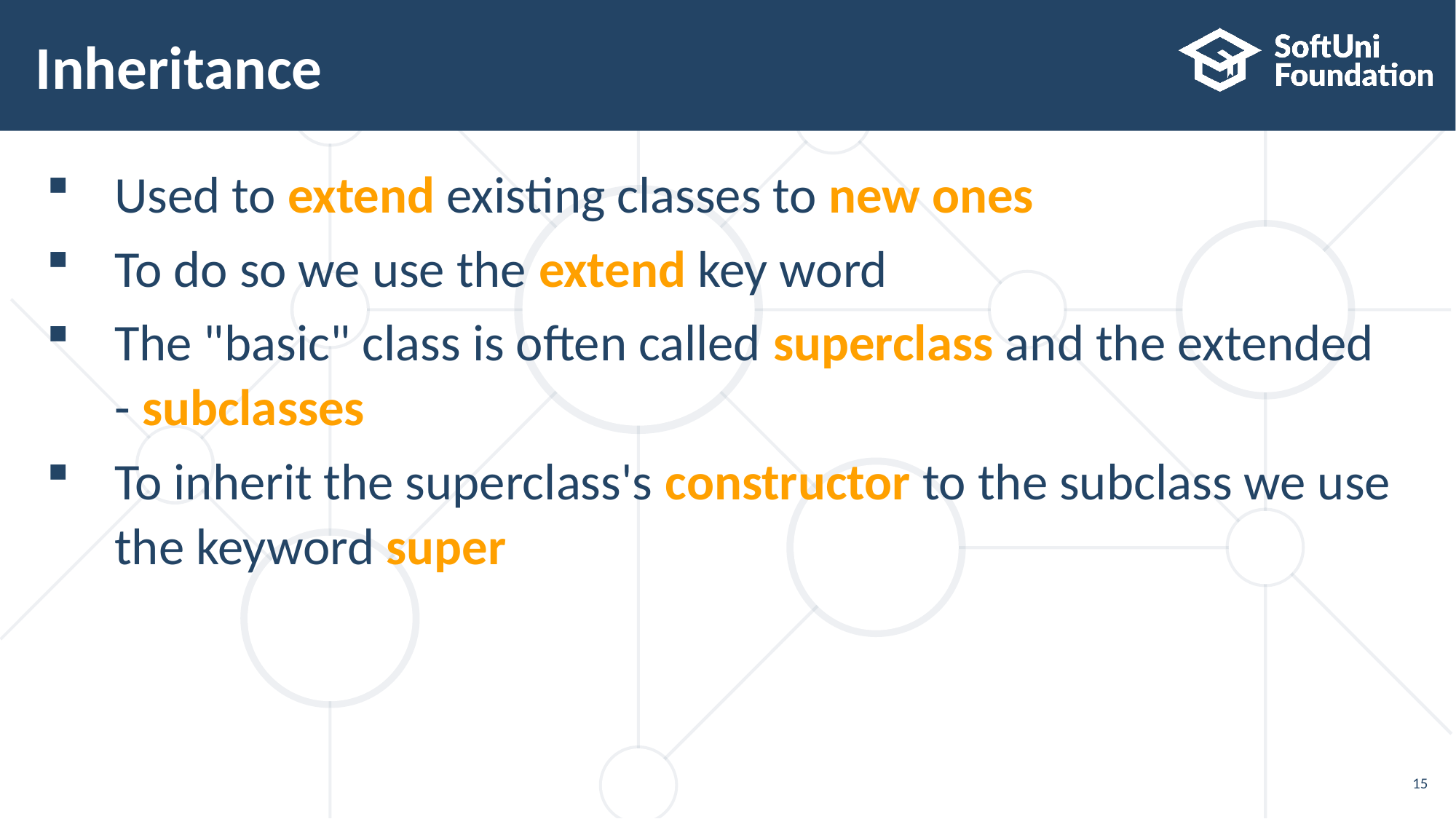

# Inheritance
Used to extend existing classes to new ones
To do so we use the extend key word
The "basic" class is often called superclass and the extended - subclasses
To inherit the superclass's constructor to the subclass we use the keyword super
15